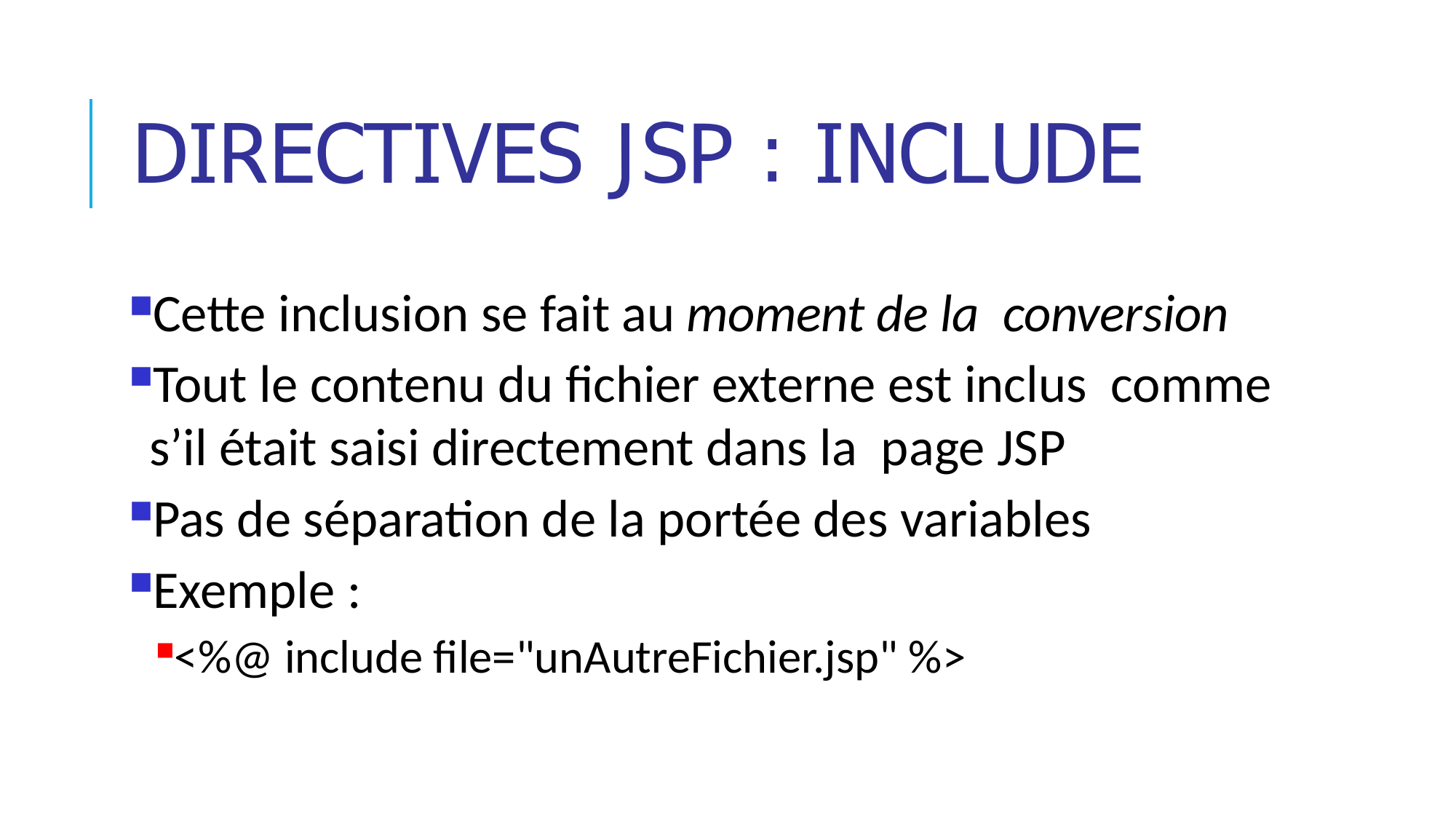

# Directives JSP : include
Cette inclusion se fait au moment de la  conversion
Tout le contenu du fichier externe est inclus  comme s’il était saisi directement dans la  page JSP
Pas de séparation de la portée des variables
Exemple :
<%@ include file="unAutreFichier.jsp" %>